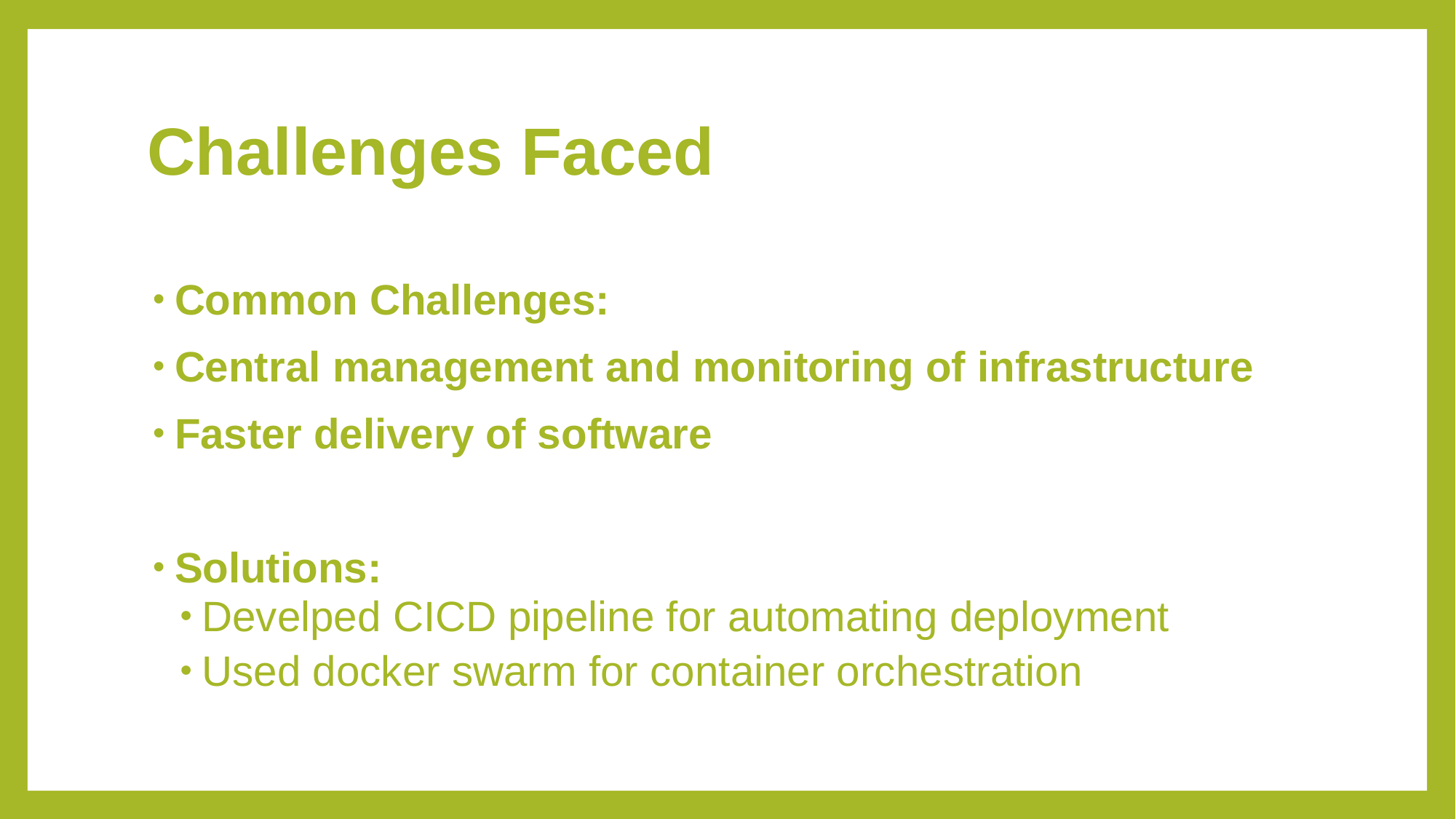

# Challenges Faced
Common Challenges:
Central management and monitoring of infrastructure
Faster delivery of software

Solutions:
Develped CICD pipeline for automating deployment
Used docker swarm for container orchestration